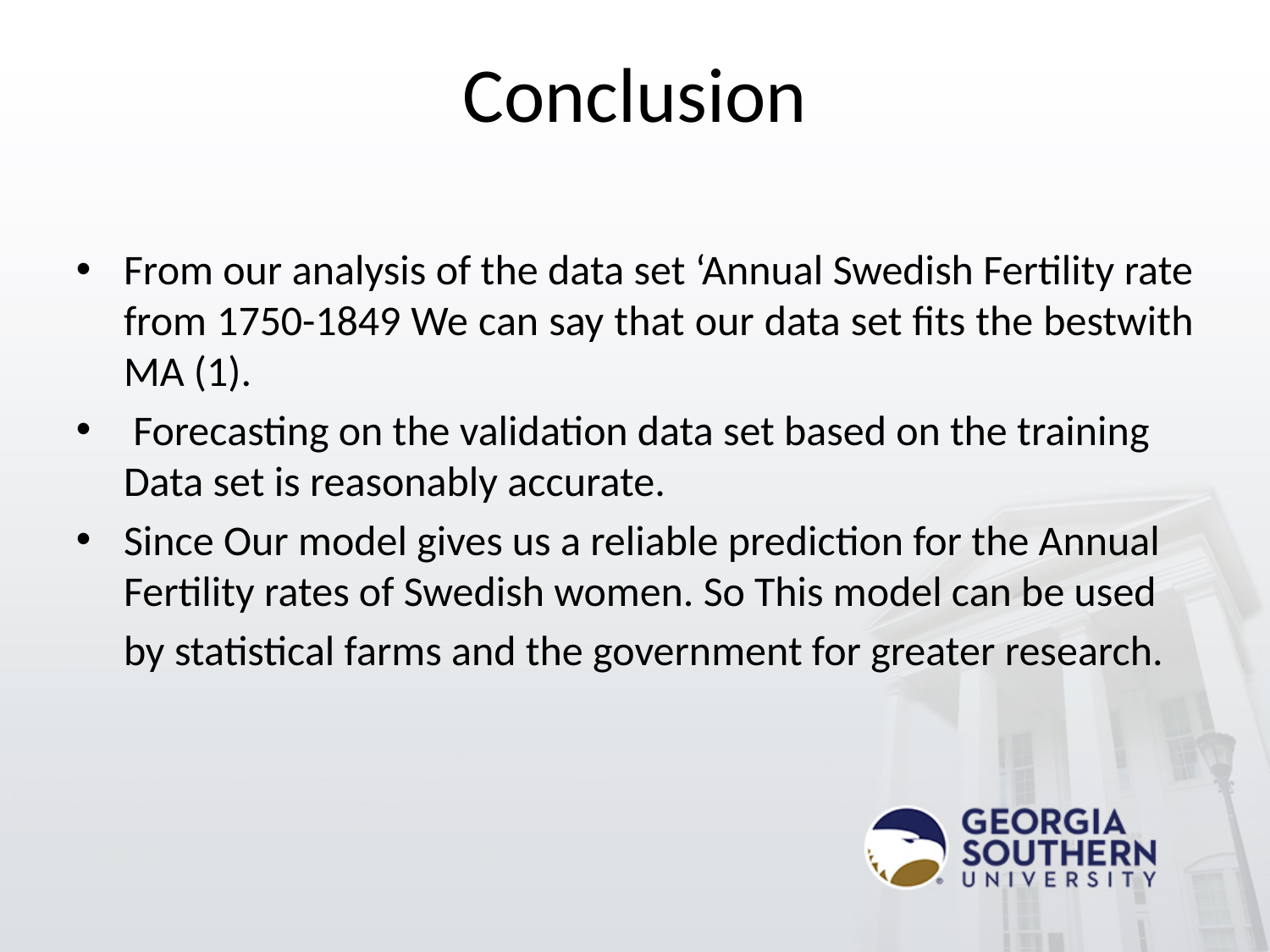

# Conclusion
From our analysis of the data set ‘Annual Swedish Fertility rate from 1750-1849 We can say that our data set fits the bestwith MA (1).
 Forecasting on the validation data set based on the training  Data set is reasonably accurate.
Since Our model gives us a reliable prediction for the Annual   Fertility rates of Swedish women. So This model can be used
     by statistical farms and the government for greater research.